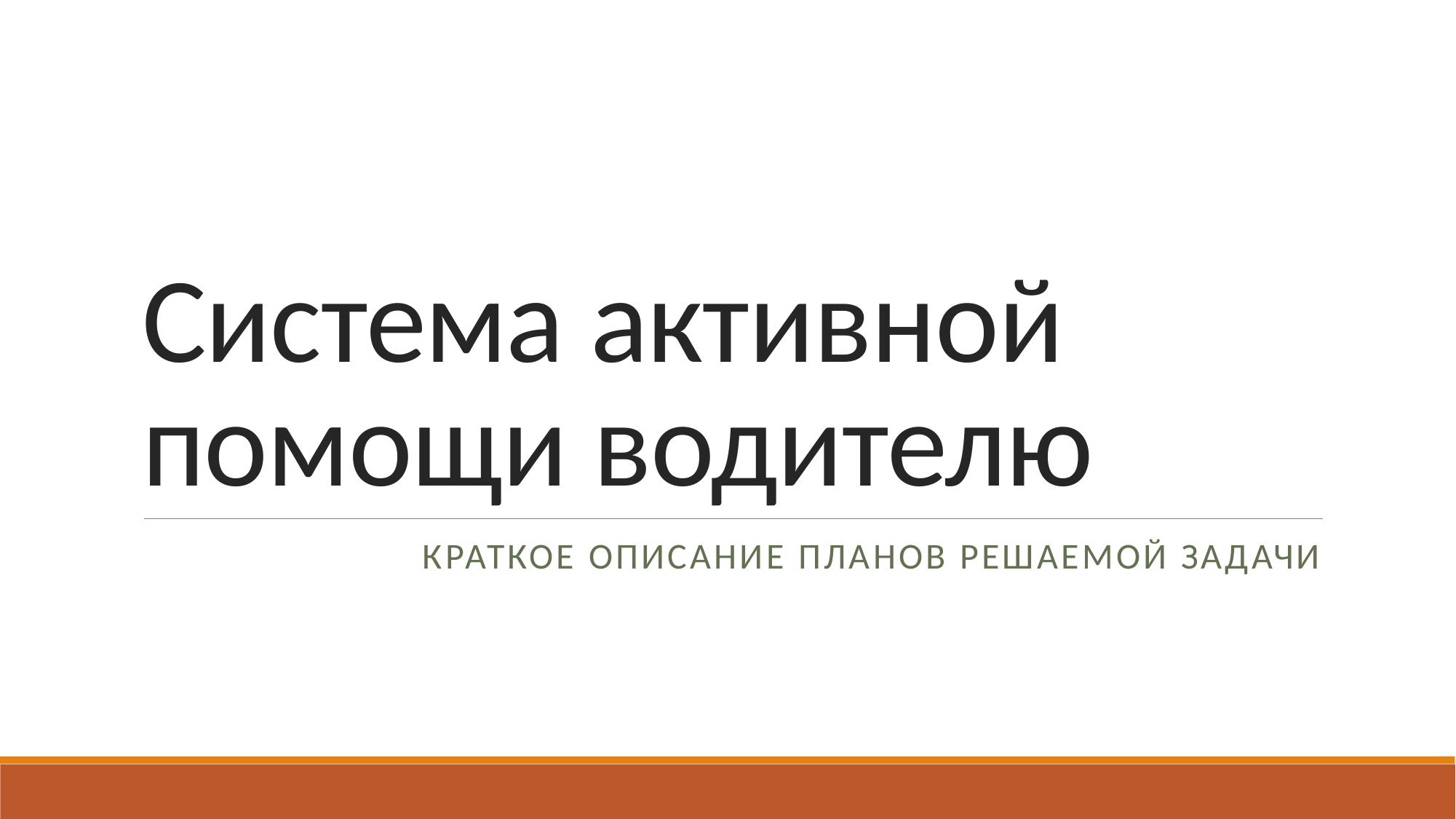

# Система активной помощи водителю
Краткое описание планов решаемой задачи